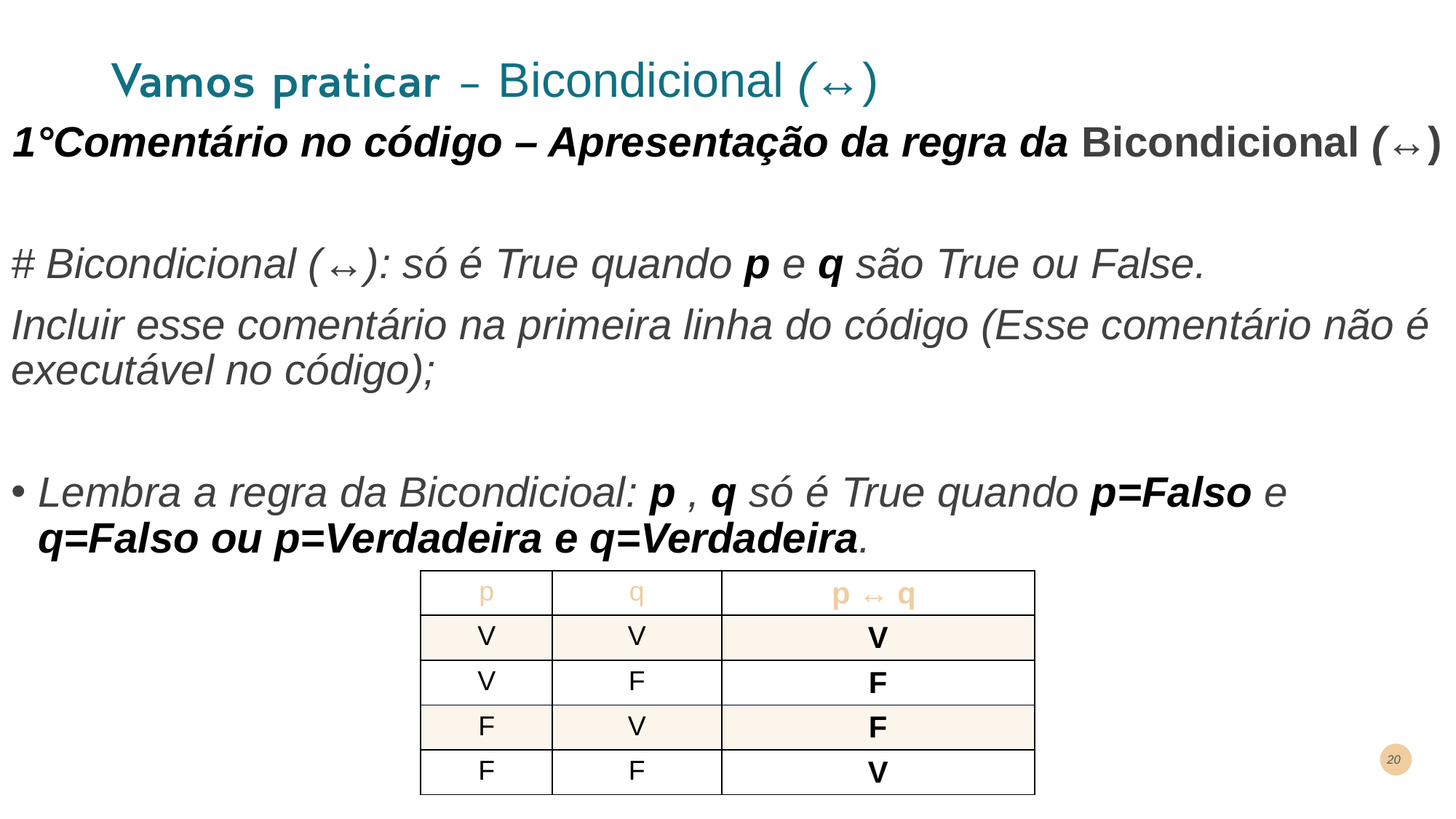

# Vamos praticar – Bicondicional (↔)
1°Comentário no código – Apresentação da regra da Bicondicional (↔)

# Bicondicional (↔): só é True quando p e q são True ou False.
Incluir esse comentário na primeira linha do código (Esse comentário não é executável no código);

Lembra a regra da Bicondicioal: p , q só é True quando p=Falso e q=Falso ou p=Verdadeira e q=Verdadeira.
| p | q | p ↔ q |
| --- | --- | --- |
| V | V | V |
| V | F | F |
| F | V | F |
| F | F | V |
20